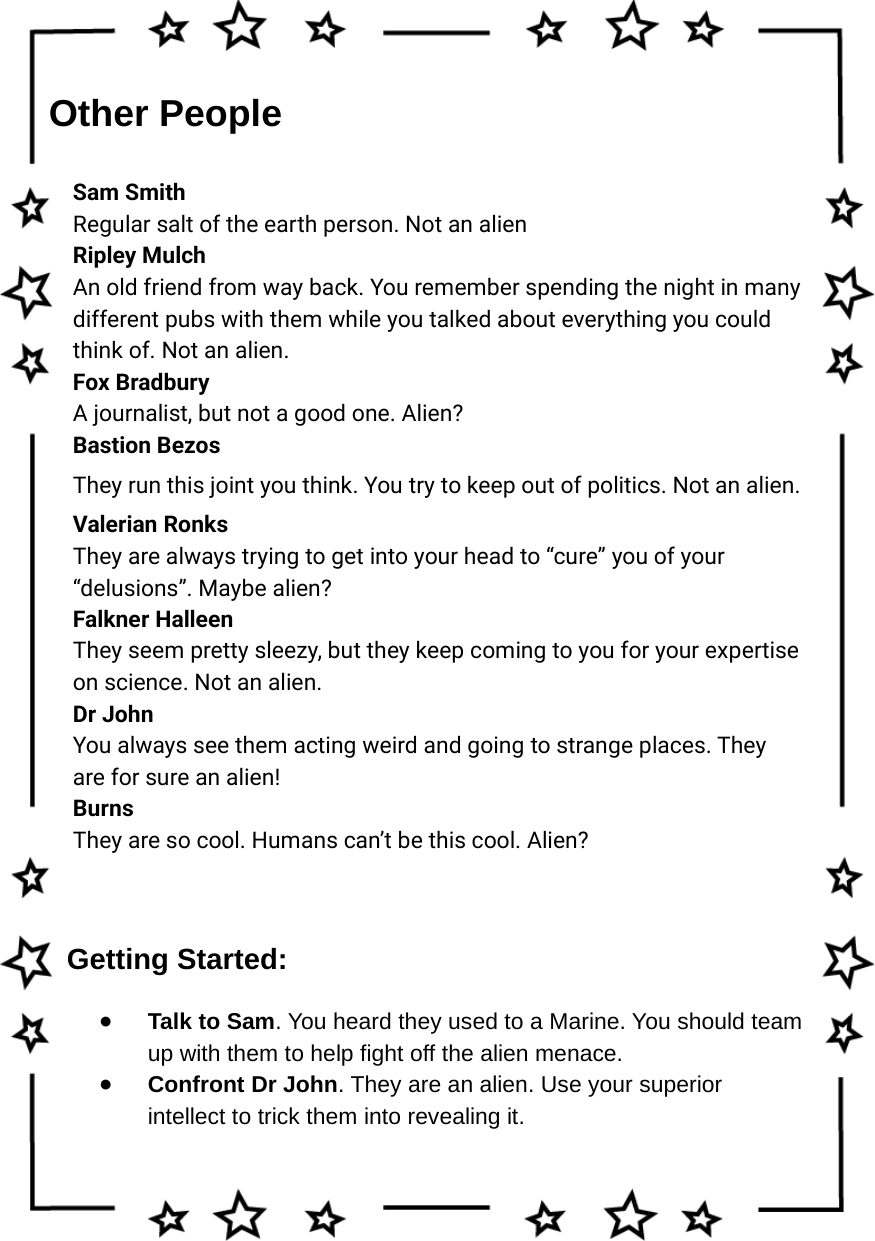

Other People
Sam Smith
Regular salt of the earth person. Not an alien
Ripley Mulch
An old friend from way back. You remember spending the night in many different pubs with them while you talked about everything you could think of. Not an alien.
Fox Bradbury
A journalist, but not a good one. Alien?
Bastion Bezos
They run this joint you think. You try to keep out of politics. Not an alien.
Valerian Ronks
They are always trying to get into your head to “cure” you of your “delusions”. Maybe alien?
Falkner Halleen
They seem pretty sleezy, but they keep coming to you for your expertise on science. Not an alien.
Dr John
You always see them acting weird and going to strange places. They are for sure an alien!
Burns
They are so cool. Humans can’t be this cool. Alien?

Getting Started:
Talk to Sam. You heard they used to a Marine. You should team up with them to help fight off the alien menace.
Confront Dr John. They are an alien. Use your superior intellect to trick them into revealing it.